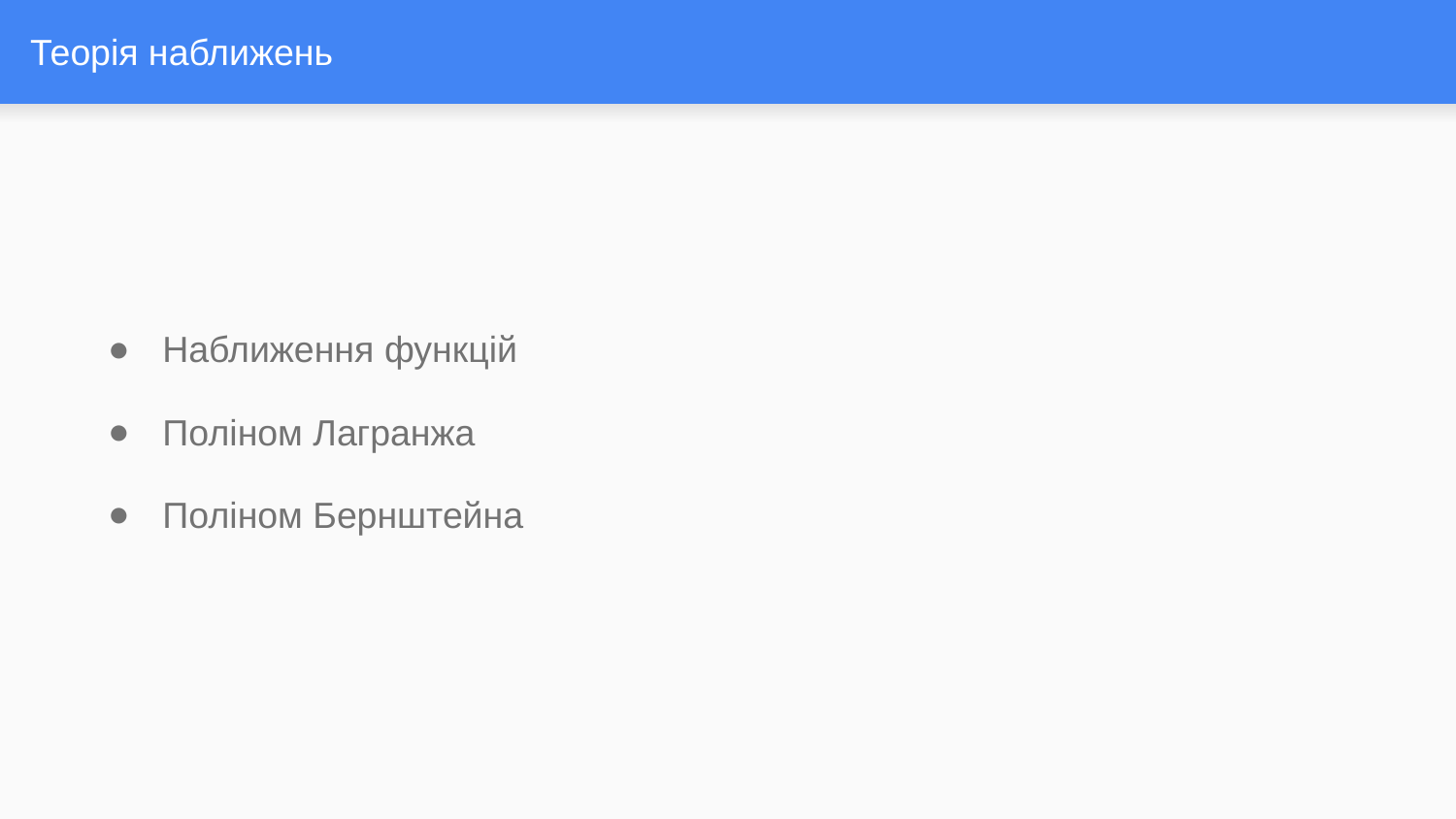

# Теорія наближень
Наближення функцій
Поліном Лагранжа
Поліном Бернштейна